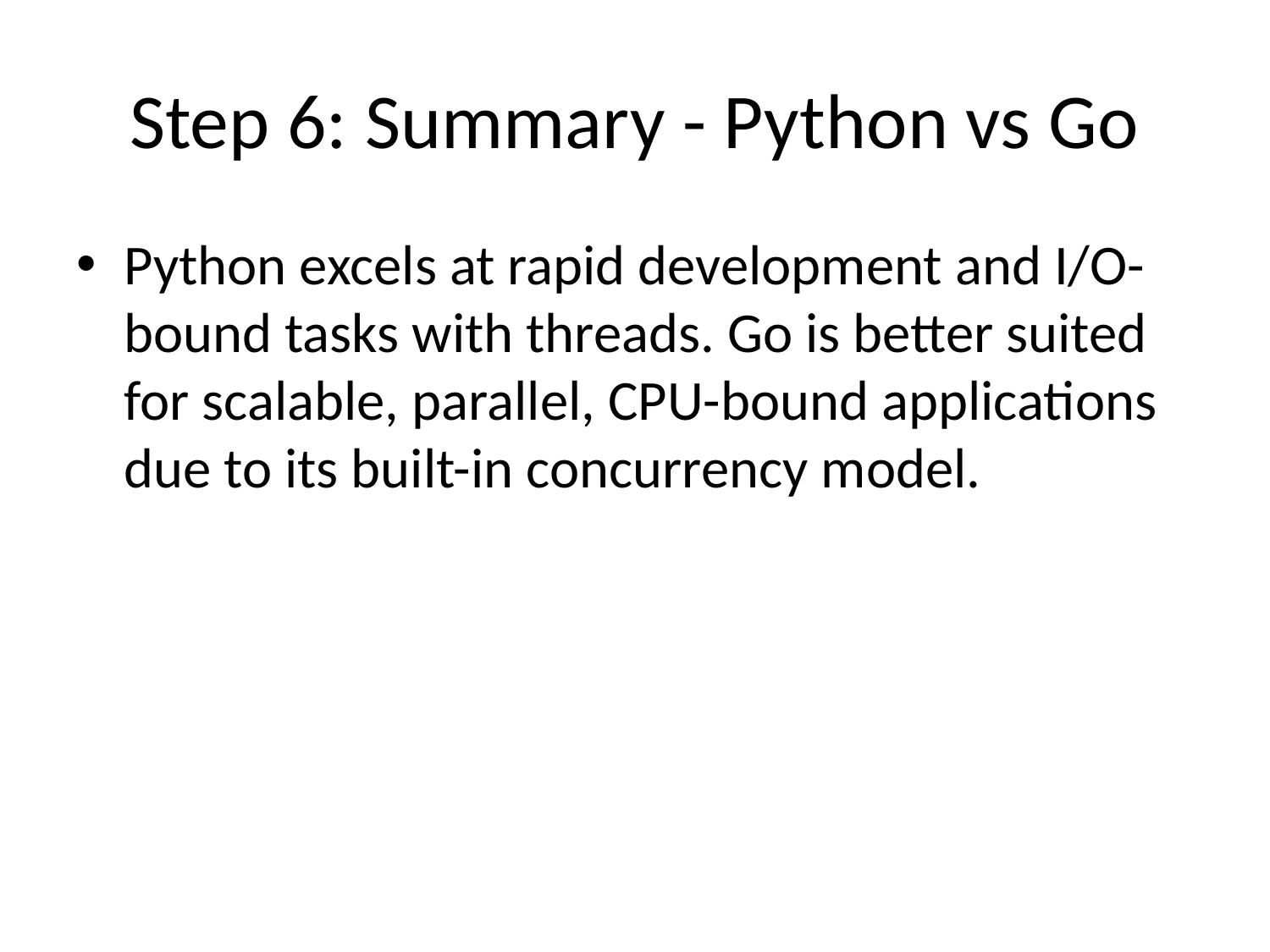

# Step 6: Summary - Python vs Go
Python excels at rapid development and I/O-bound tasks with threads. Go is better suited for scalable, parallel, CPU-bound applications due to its built-in concurrency model.